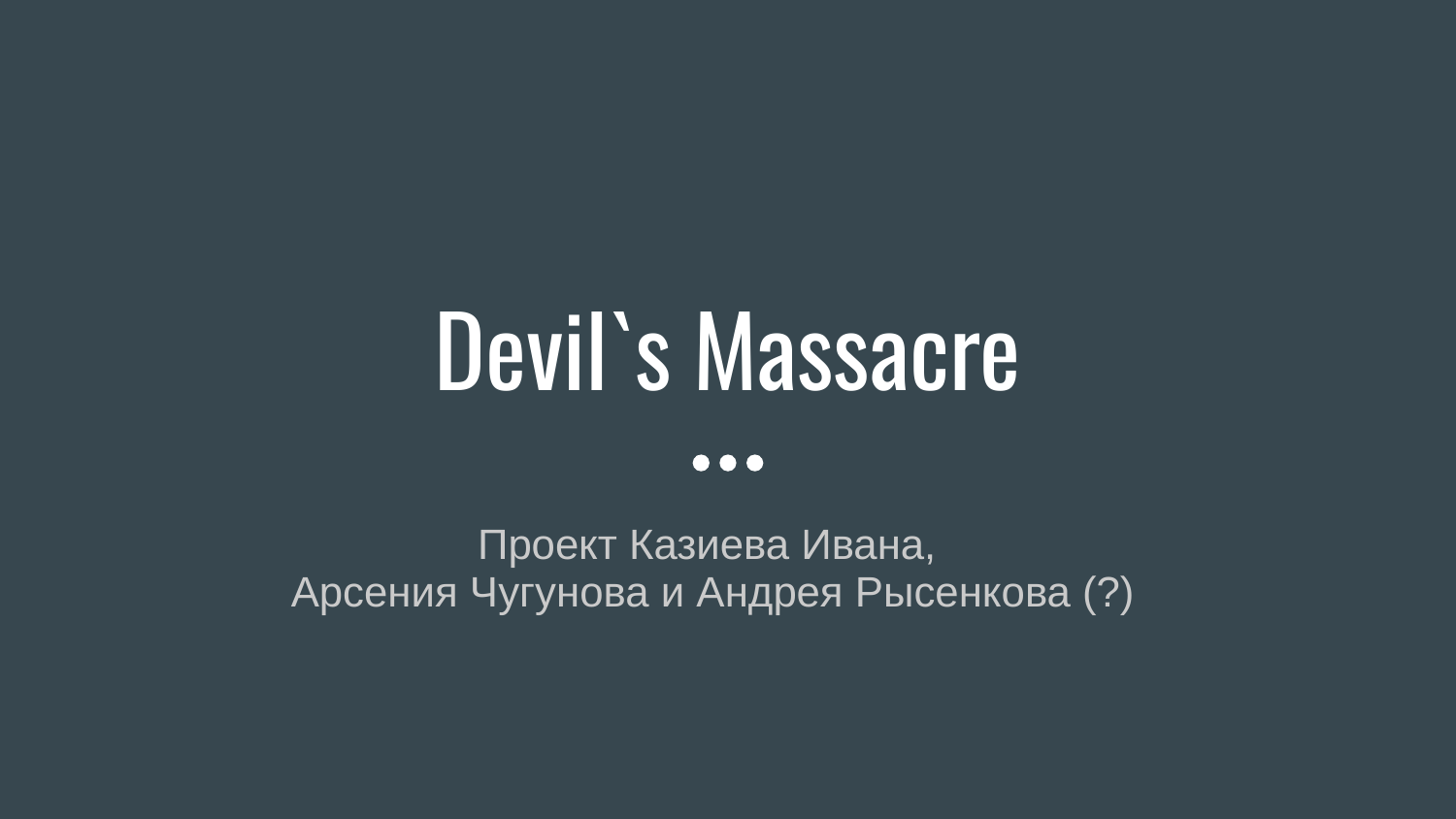

# Devil`s Massacre
Проект Казиева Ивана,
Арсения Чугунова и Андрея Рысенкова (?)